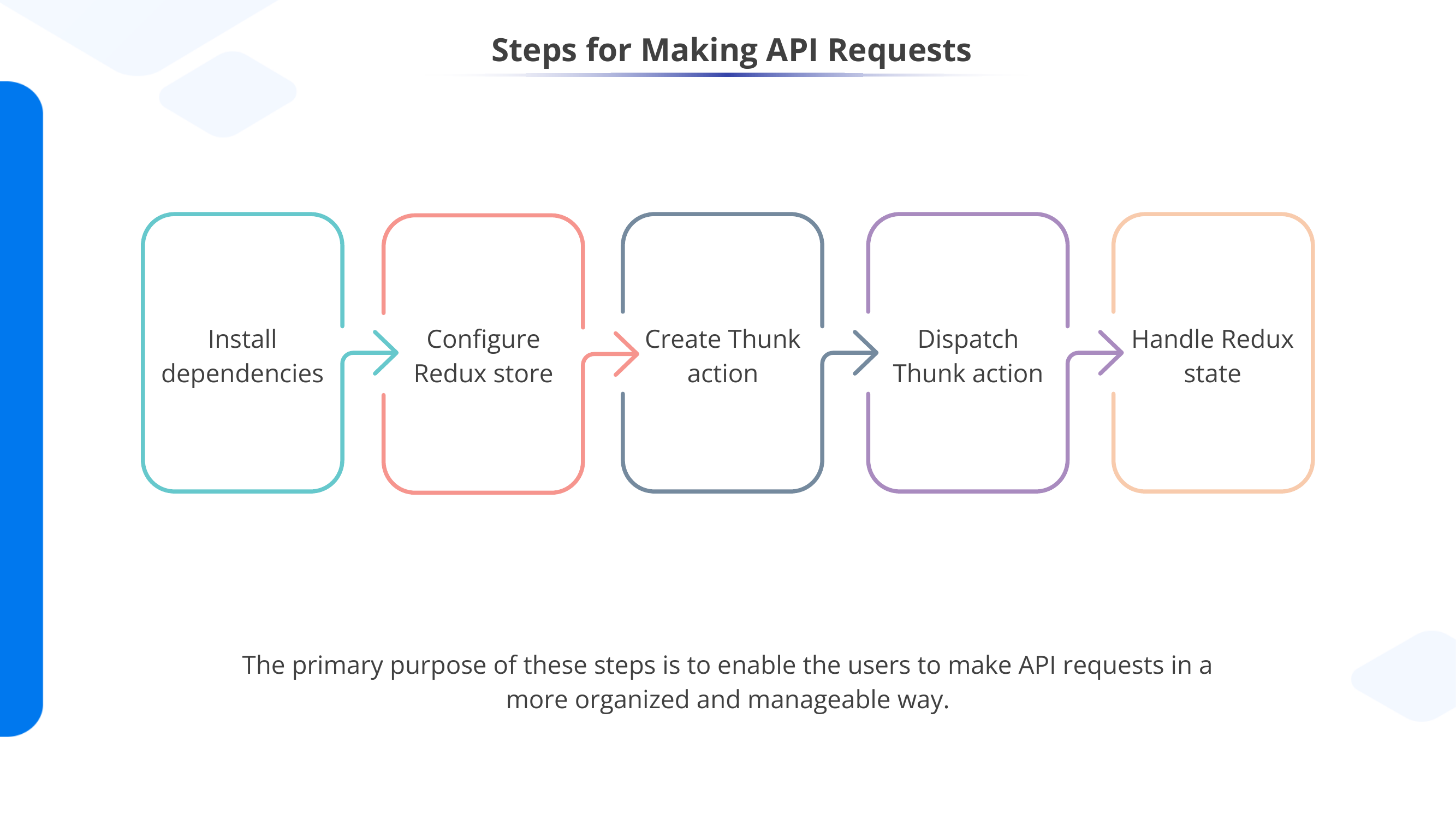

# Steps for Making API Requests

Configure Redux store
Create Thunk action
Dispatch Thunk action
Handle Redux state
Install dependencies

The primary purpose of these steps is to enable the users to make API requests in a more organized and manageable way.